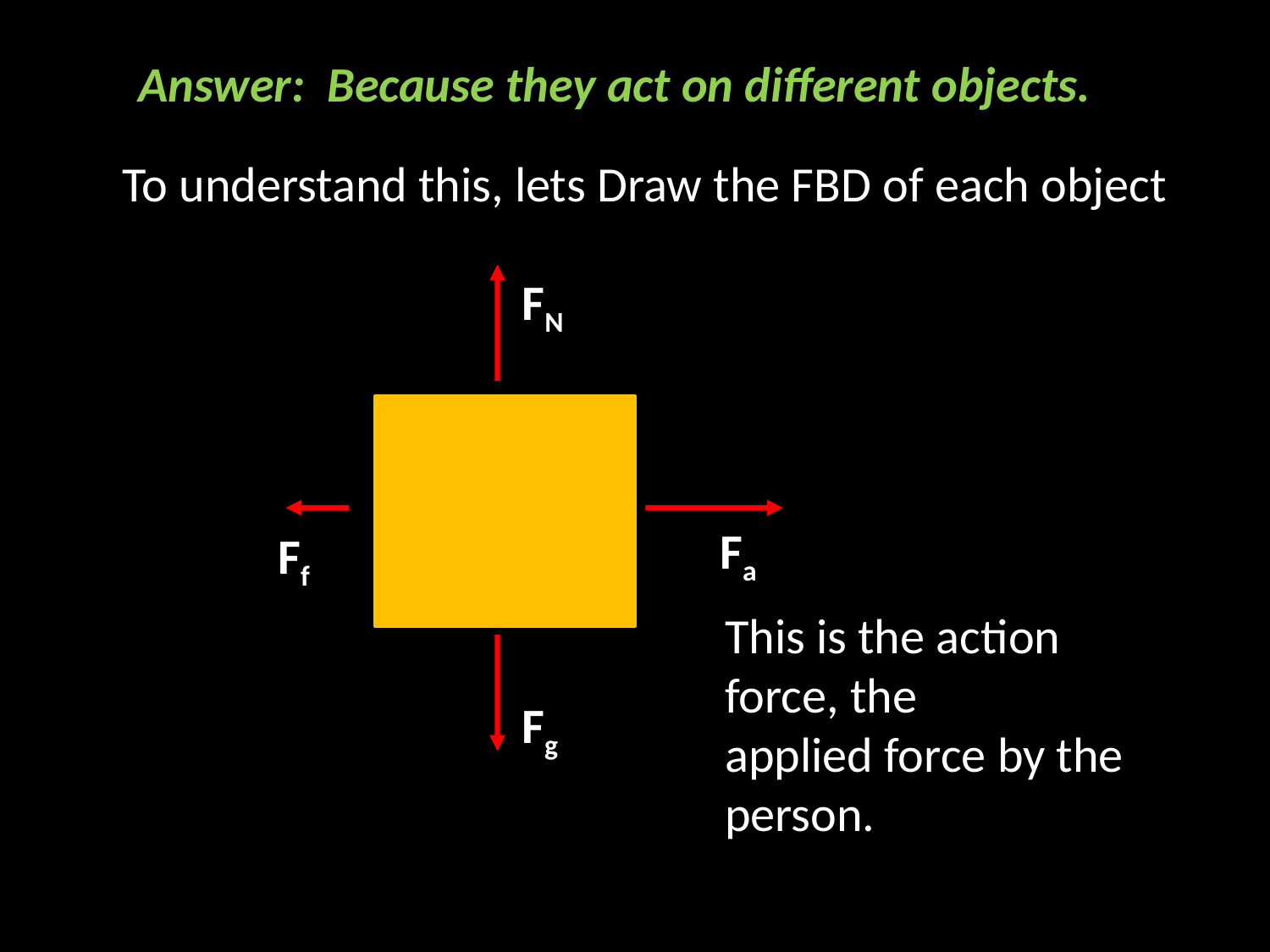

Answer:  Because they act on different objects.
To understand this, lets Draw the FBD of each object

FN

Fa

Ff
This is the action force, the
applied force by the person.

Fg